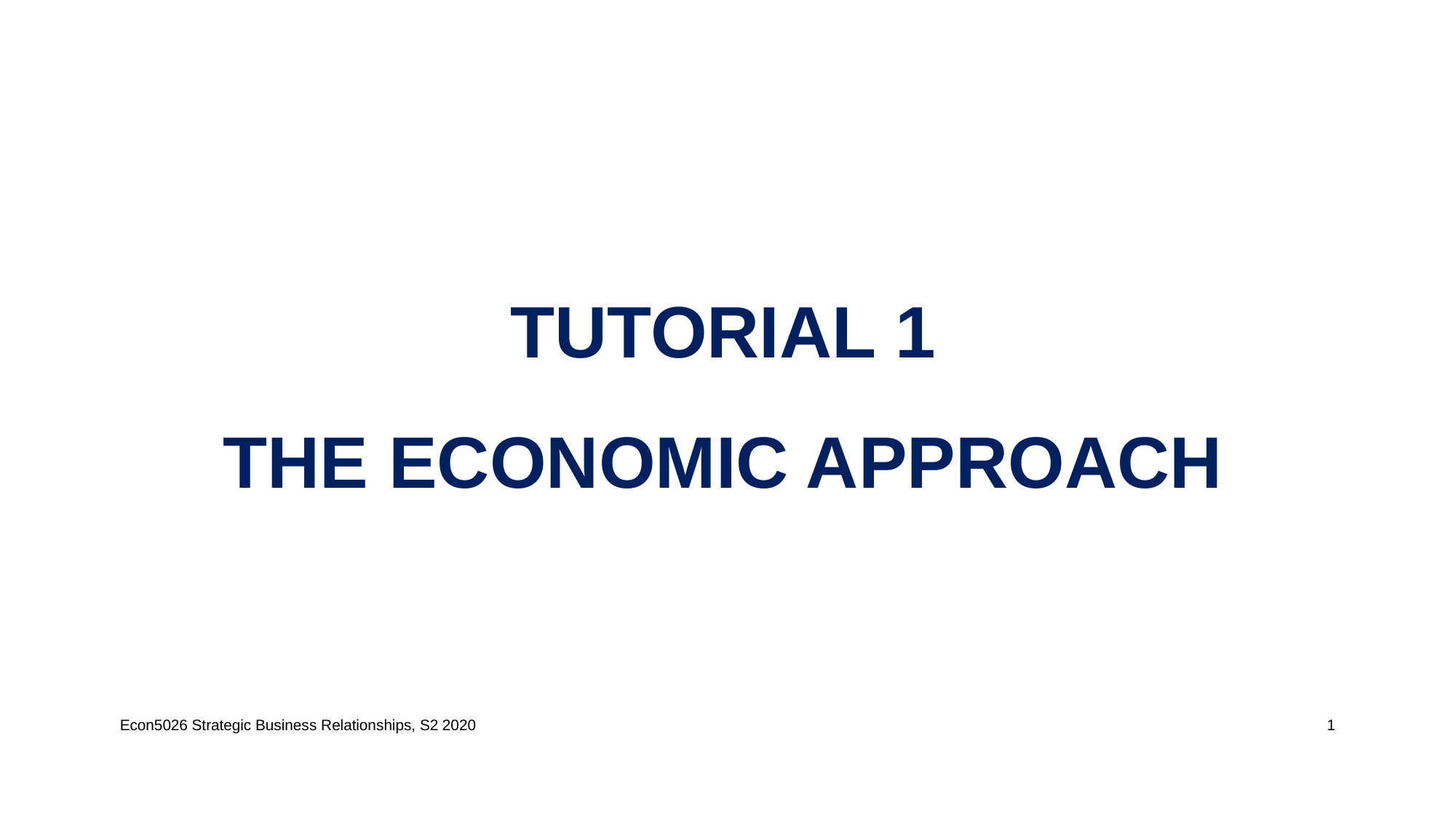

# Tutorial 1 The Economic Approach
Econ5026 Strategic Business Relationships, S2 2020
1